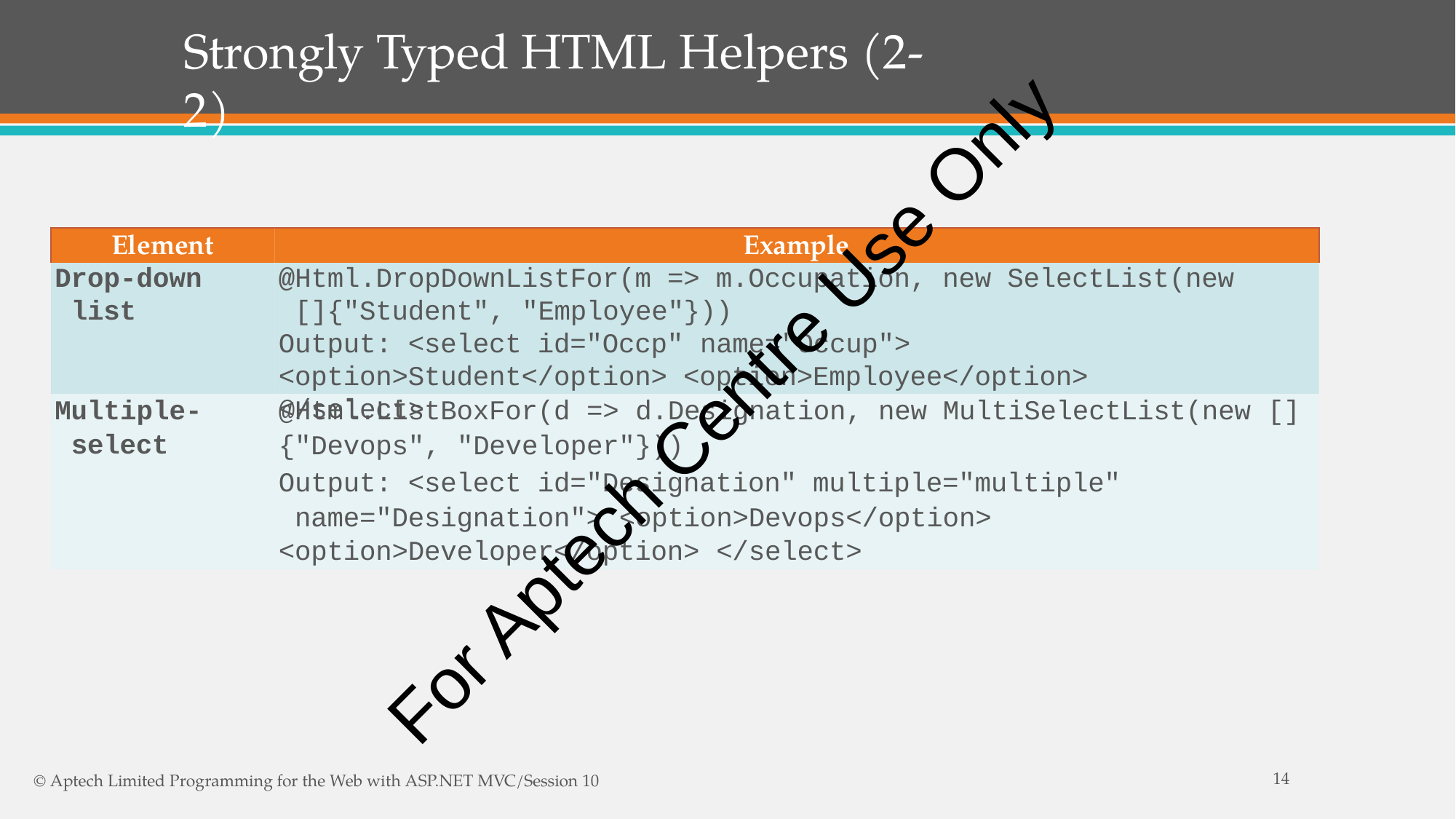

# Strongly Typed HTML Helpers (2-2)
Element
Example

Drop-down  list
@Html.DropDownListFor(m => m.Occupation, new SelectList(new  []{"Student", "Employee"}))
Output: <select id="Occp" name="Occup">
<option>Student</option> <option>Employee</option> </select>

For Aptech Centre Use Only
Multiple-  select
@Html.ListBoxFor(d => d.Designation, new MultiSelectList(new []
{"Devops", "Developer"}))
Output: <select id="Designation" multiple="multiple"  name="Designation"> <option>Devops</option>
<option>Developer</option> </select>

14
© Aptech Limited Programming for the Web with ASP.NET MVC/Session 10